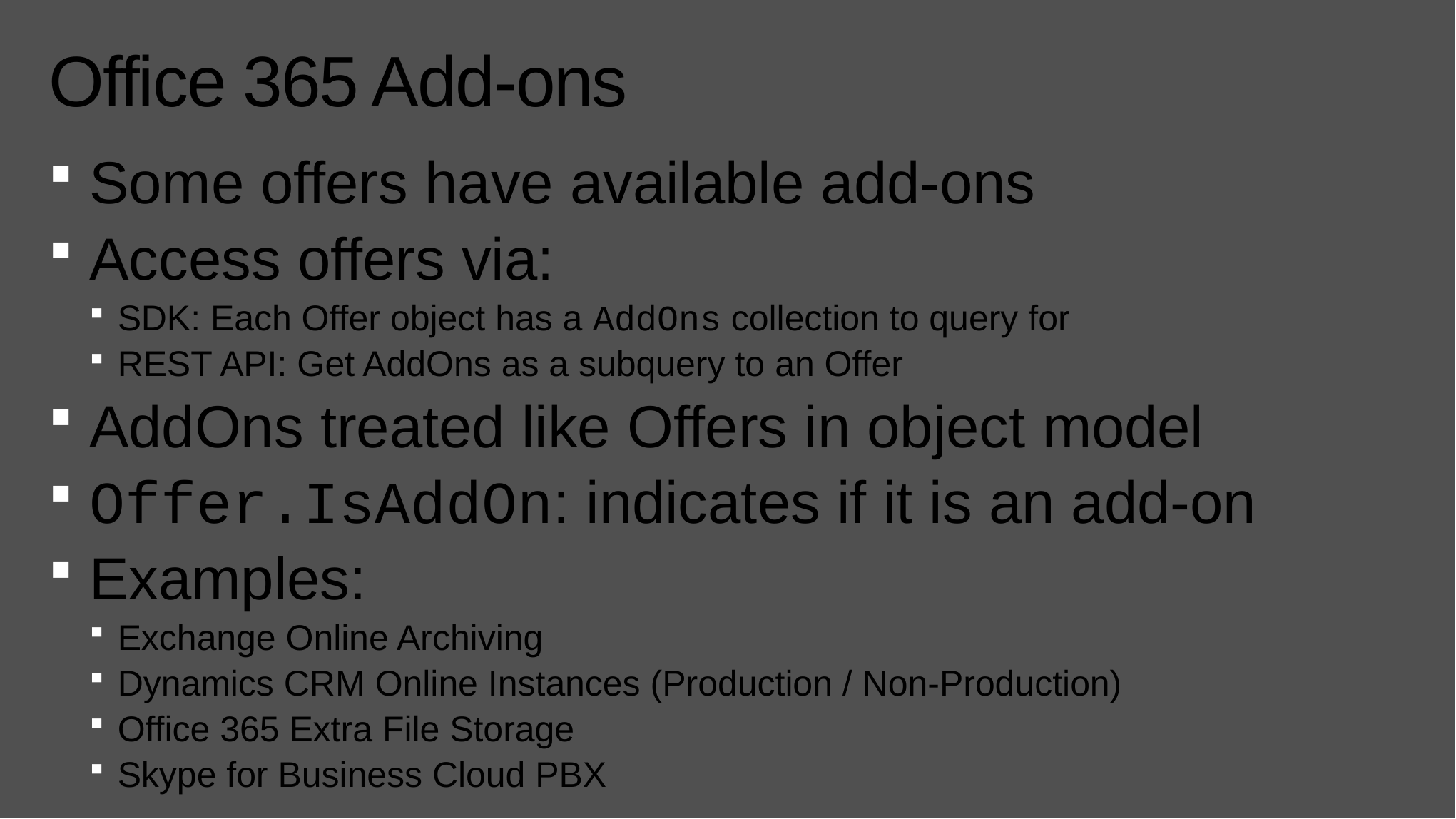

# Office 365 Add-ons
Some offers have available add-ons
Access offers via:
SDK: Each Offer object has a AddOns collection to query for
REST API: Get AddOns as a subquery to an Offer
AddOns treated like Offers in object model
Offer.IsAddOn: indicates if it is an add-on
Examples:
Exchange Online Archiving
Dynamics CRM Online Instances (Production / Non-Production)
Office 365 Extra File Storage
Skype for Business Cloud PBX